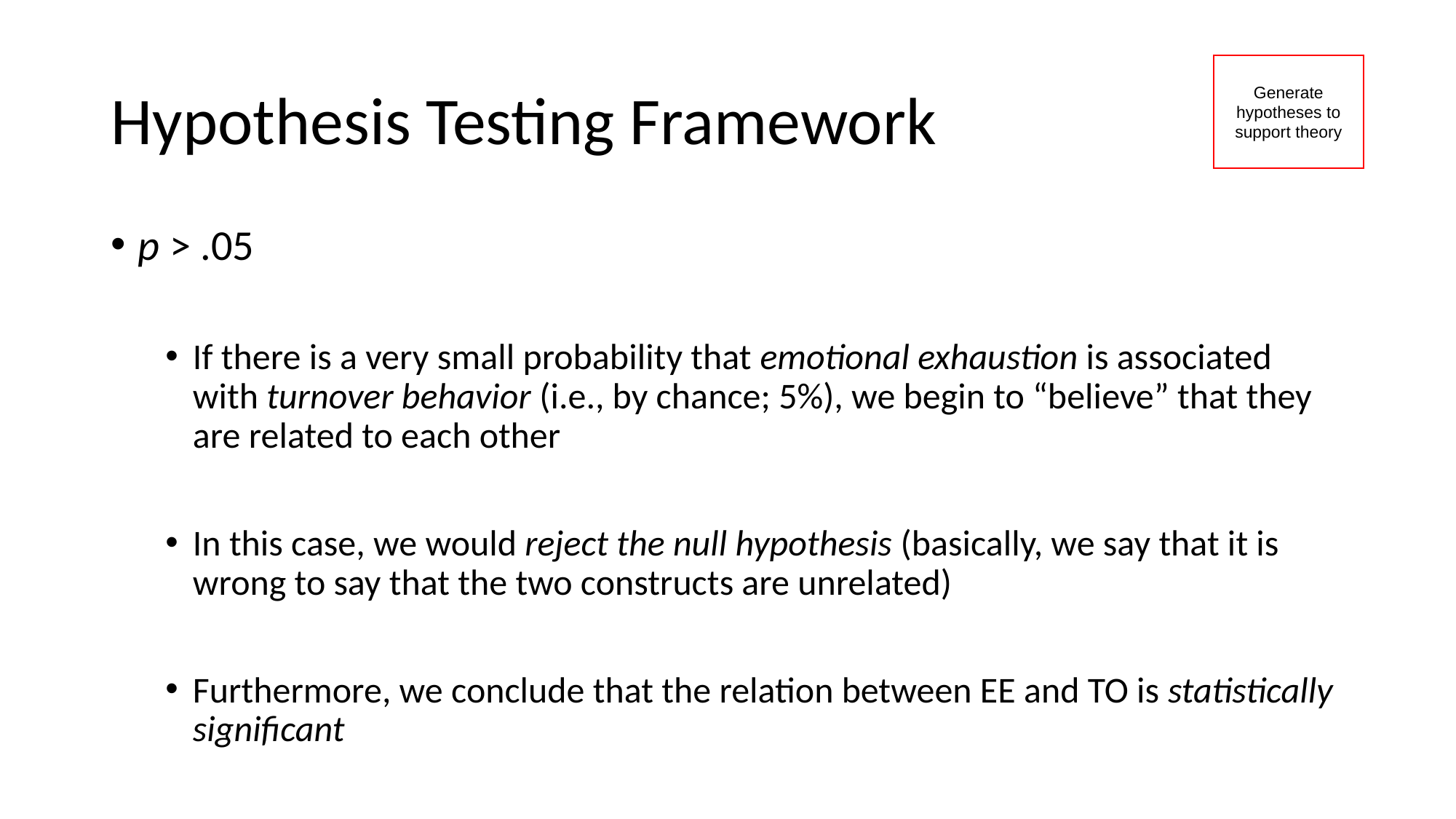

# Hypothesis Testing Framework
Generate hypotheses to support theory
p > .05

If there is a very small probability that emotional exhaustion is associated with turnover behavior (i.e., by chance; 5%), we begin to “believe” that they are related to each other

In this case, we would reject the null hypothesis (basically, we say that it is wrong to say that the two constructs are unrelated)

Furthermore, we conclude that the relation between EE and TO is statistically significant